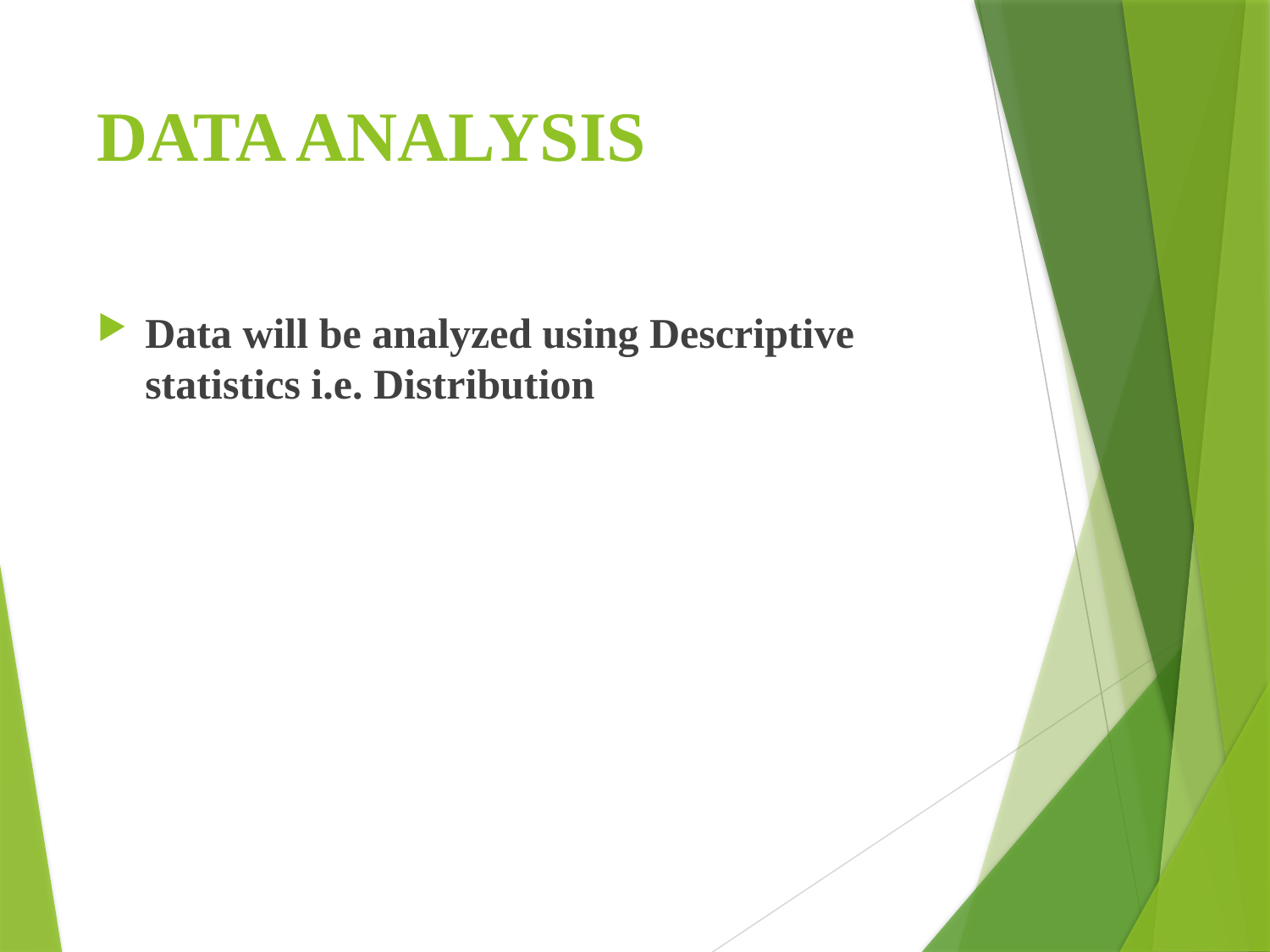

# DATA ANALYSIS
Data will be analyzed using Descriptive statistics i.e. Distribution